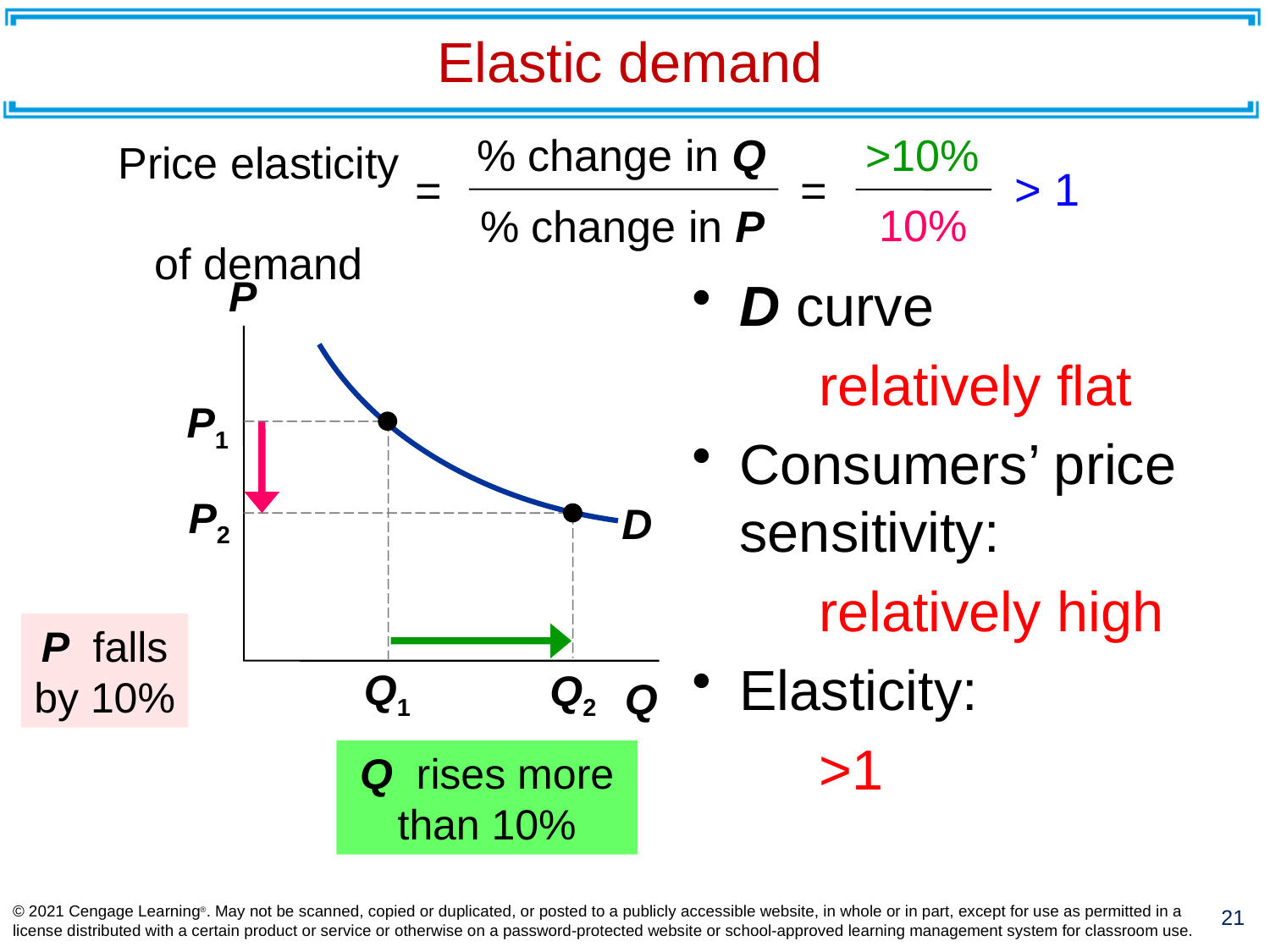

# Elastic demand
>10%
% change in Q
Price elasticity
of demand
=
=

% change in P
> 1
10%

D
P

Q
D curve
	relatively flat
Consumers’ price sensitivity:
	relatively high
Elasticity:
	>1

P1

Q1

P2

Q2

P  falls by 10%
Q  rises more than 10%
© 2021 Cengage Learning®. May not be scanned, copied or duplicated, or posted to a publicly accessible website, in whole or in part, except for use as permitted in a license distributed with a certain product or service or otherwise on a password-protected website or school-approved learning management system for classroom use.
21